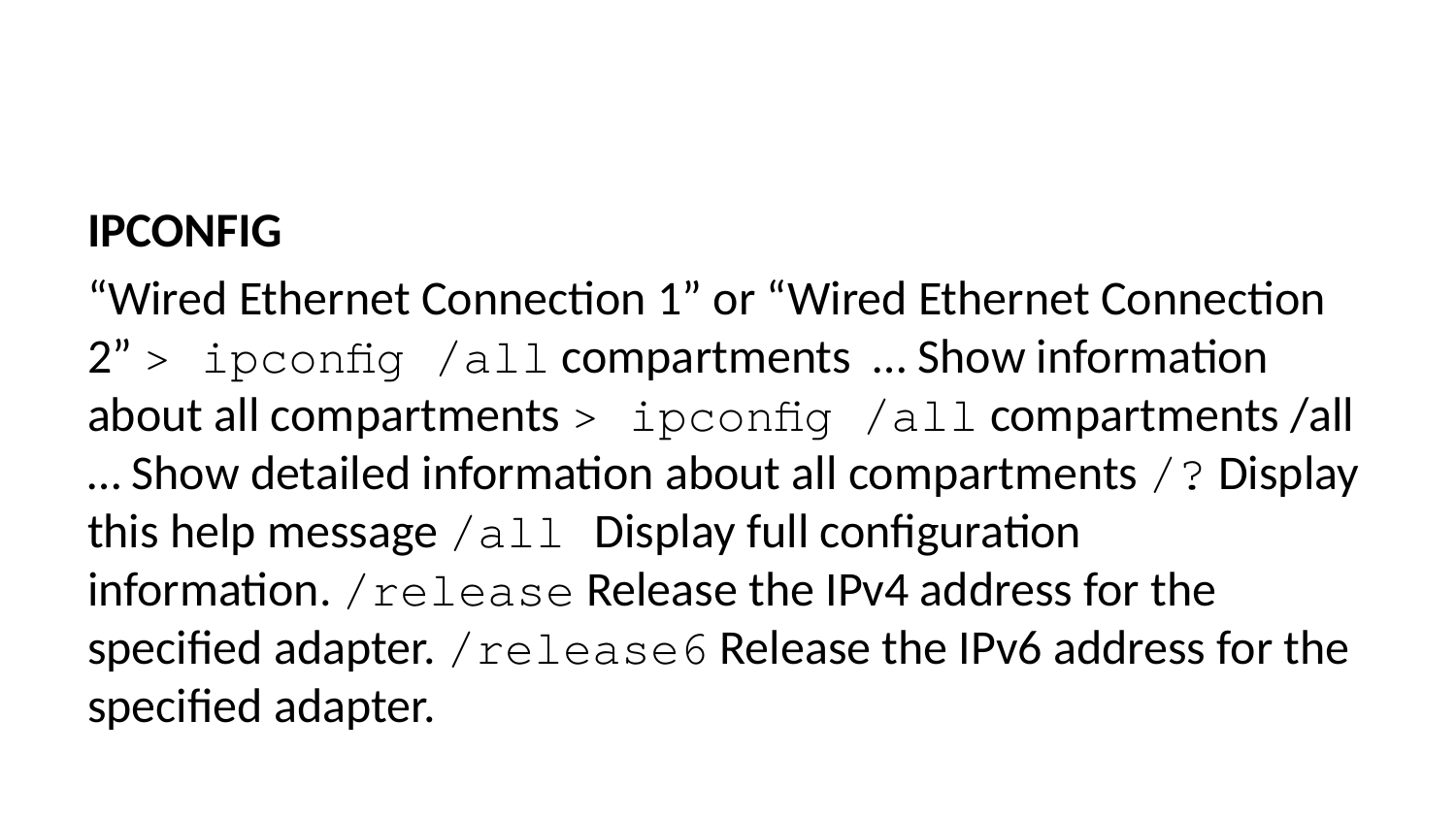

IPCONFIG
“Wired Ethernet Connection 1” or “Wired Ethernet Connection 2” > ipconfig /all compartments  … Show information about all compartments > ipconfig /all compartments /all … Show detailed information about all compartments /? Display this help message /all Display full configuration information. /release Release the IPv4 address for the specified adapter. /release6 Release the IPv6 address for the specified adapter.